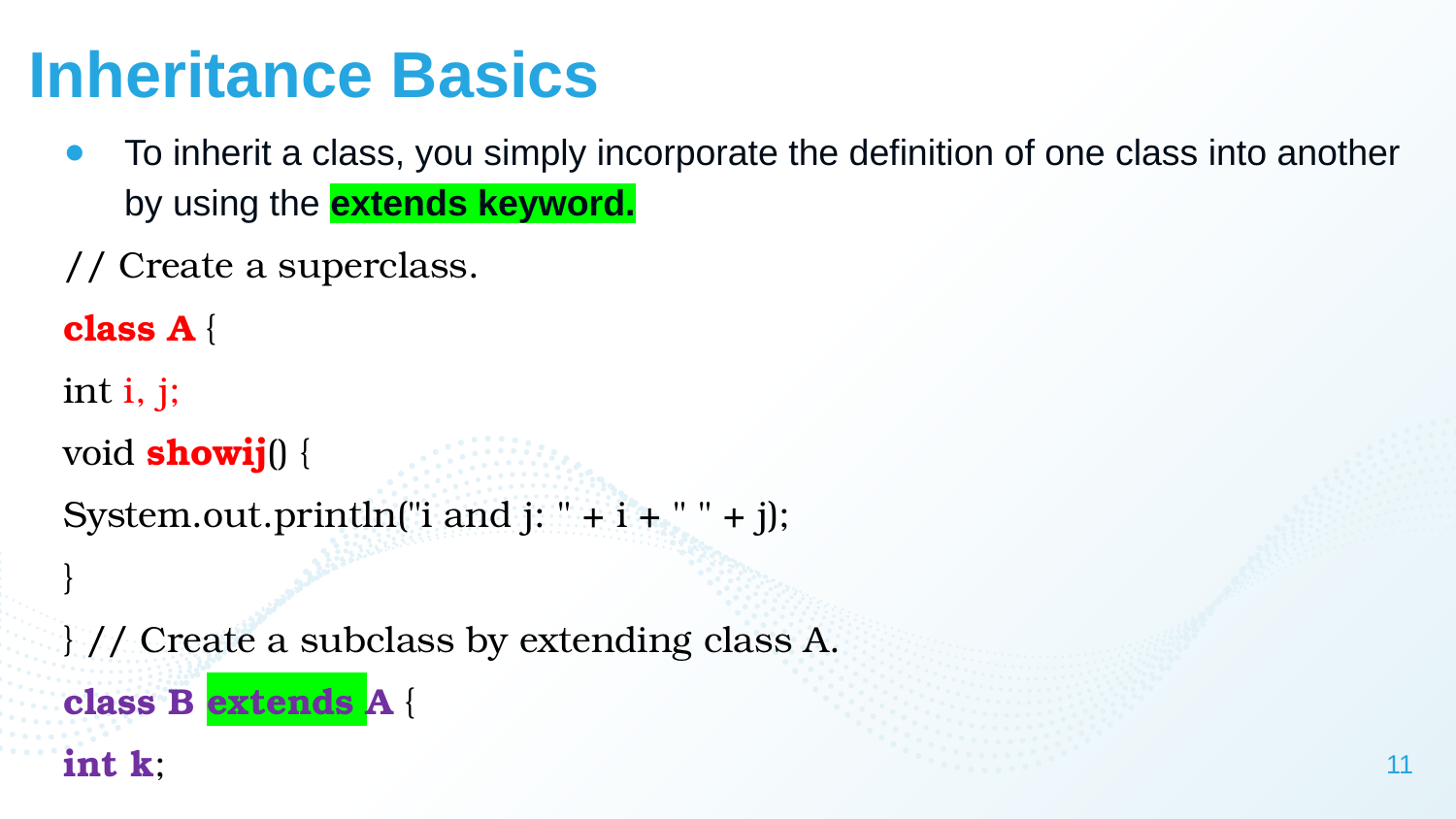

# Inheritance Basics
To inherit a class, you simply incorporate the definition of one class into another by using the extends keyword.
// Create a superclass.
class A {
int i, j;
void showij() {
System.out.println("i and j: " + i + " " + j);
}
} // Create a subclass by extending class A.
class B extends A {
int k;

11